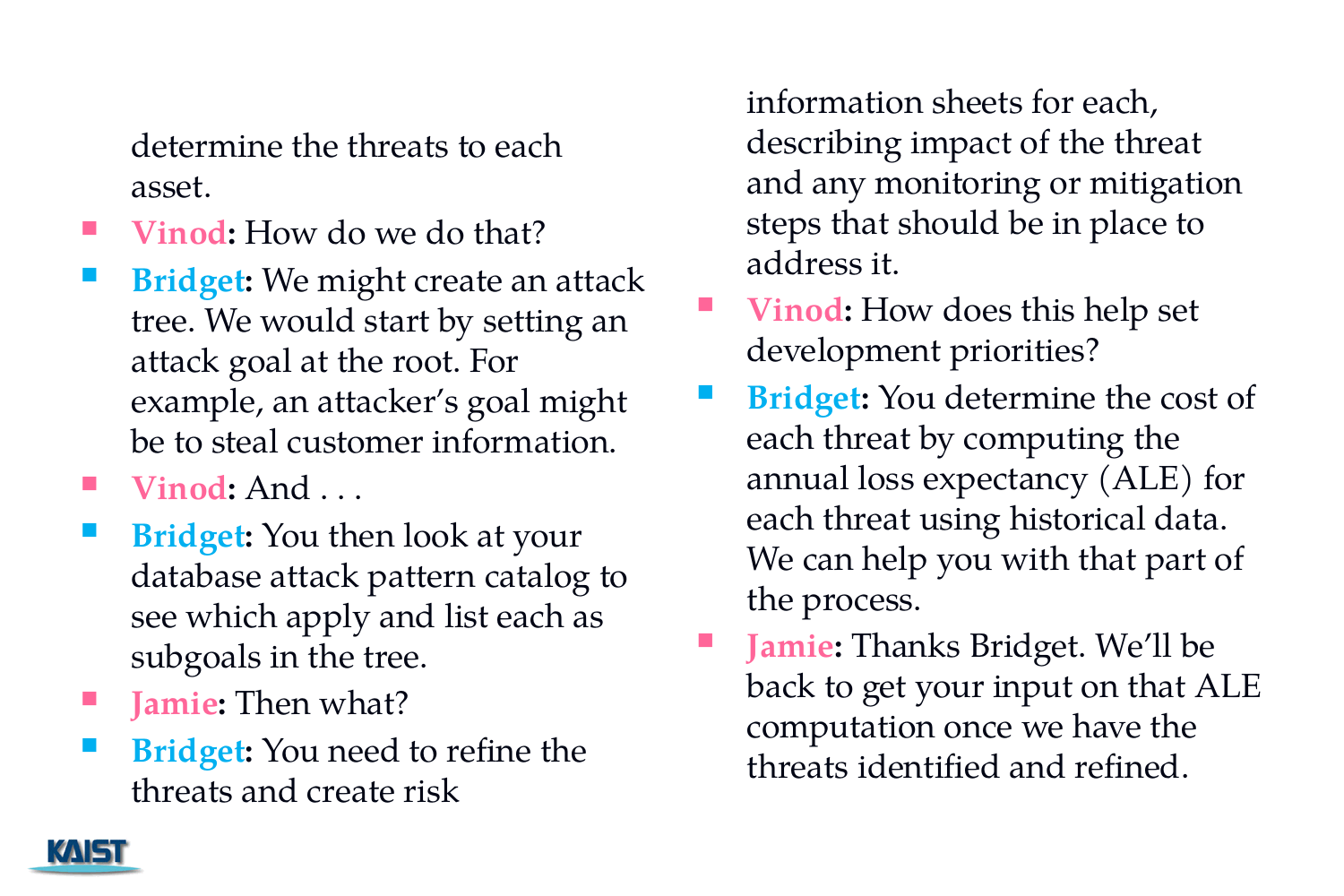

information sheets for each, describing impact of the threat and any monitoring or mitigation steps that should be in place to address it.
Vinod: How does this help set development priorities?
Bridget: You determine the cost of each threat by computing the annual loss expectancy (ALE) for each threat using historical data. We can help you with that part of the process.
Jamie: Thanks Bridget. We’ll be back to get your input on that ALE computation once we have the threats identified and refined.
determine the threats to each asset.
Vinod: How do we do that?
Bridget: We might create an attack tree. We would start by setting an attack goal at the root. For example, an attacker’s goal might be to steal customer information.
Vinod: And . . .
Bridget: You then look at your database attack pattern catalog to see which apply and list each as subgoals in the tree.
Jamie: Then what?
Bridget: You need to refine the threats and create risk
119